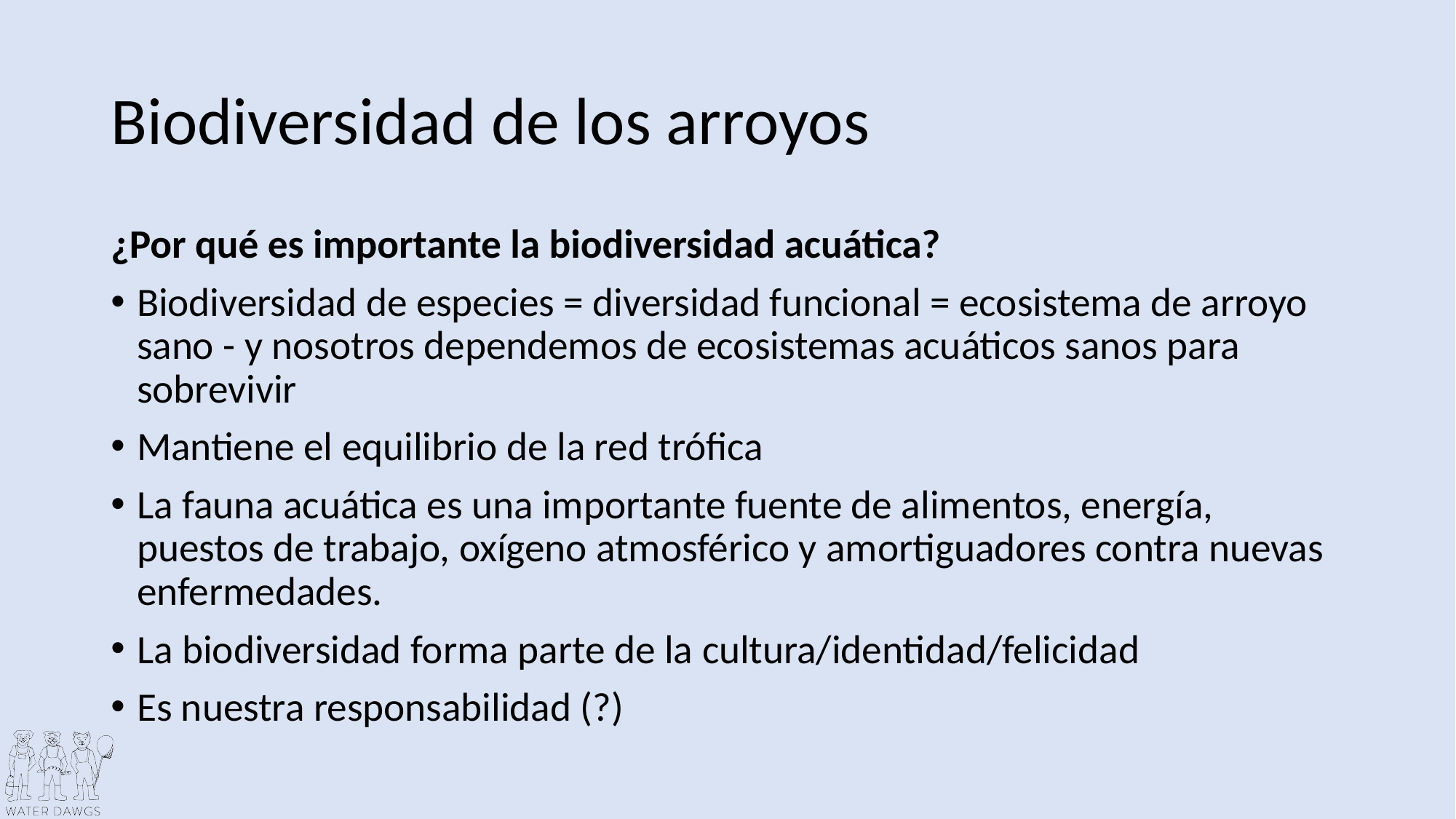

# Biodiversidad de los arroyos
¿Por qué es importante la biodiversidad acuática?
Biodiversidad de especies = diversidad funcional = ecosistema de arroyo sano - y nosotros dependemos de ecosistemas acuáticos sanos para sobrevivir
Mantiene el equilibrio de la red trófica
La fauna acuática es una importante fuente de alimentos, energía, puestos de trabajo, oxígeno atmosférico y amortiguadores contra nuevas enfermedades.
La biodiversidad forma parte de la cultura/identidad/felicidad
Es nuestra responsabilidad (?)